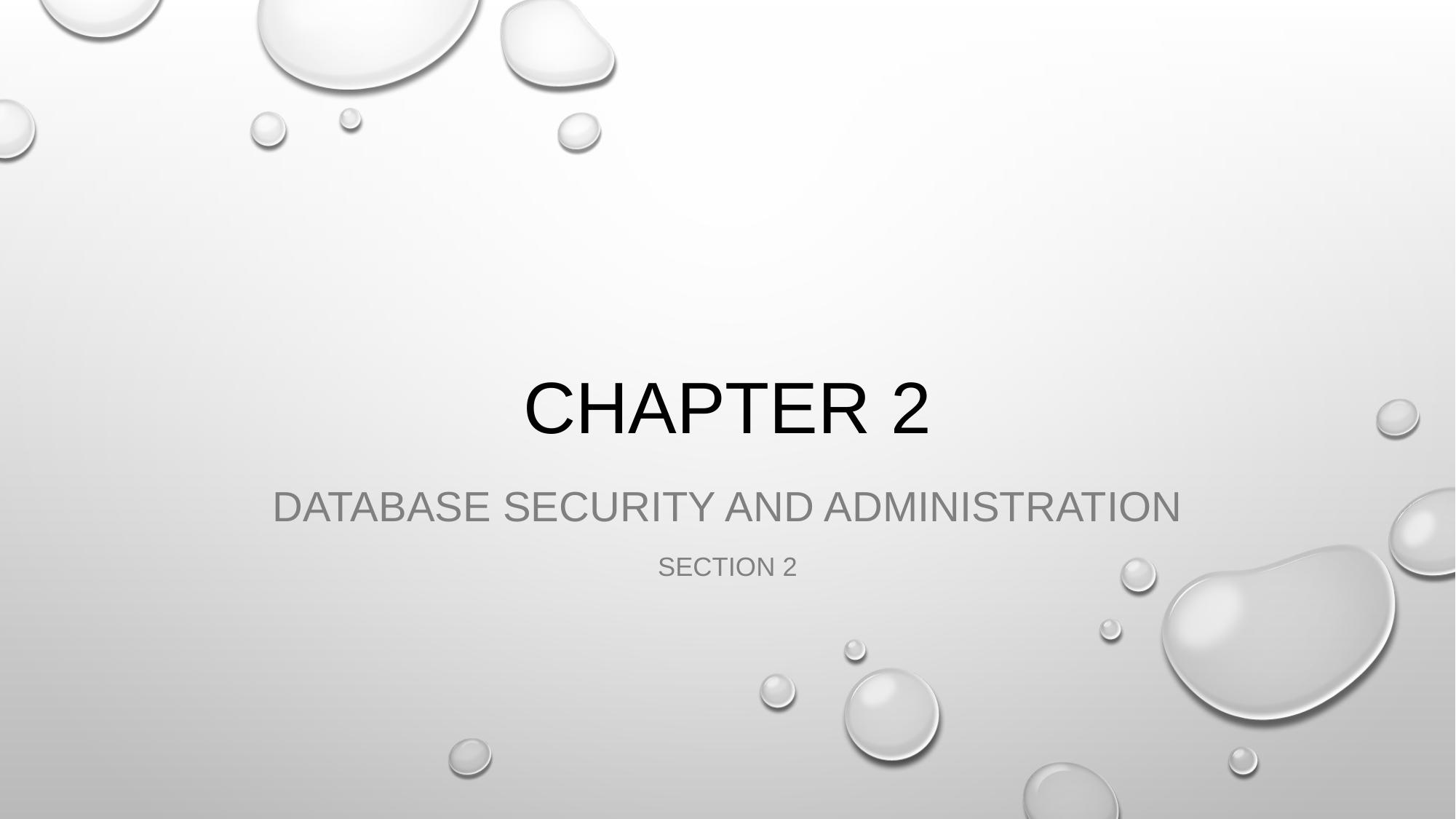

# CHAPTER 2
Database security and administration
Section 2